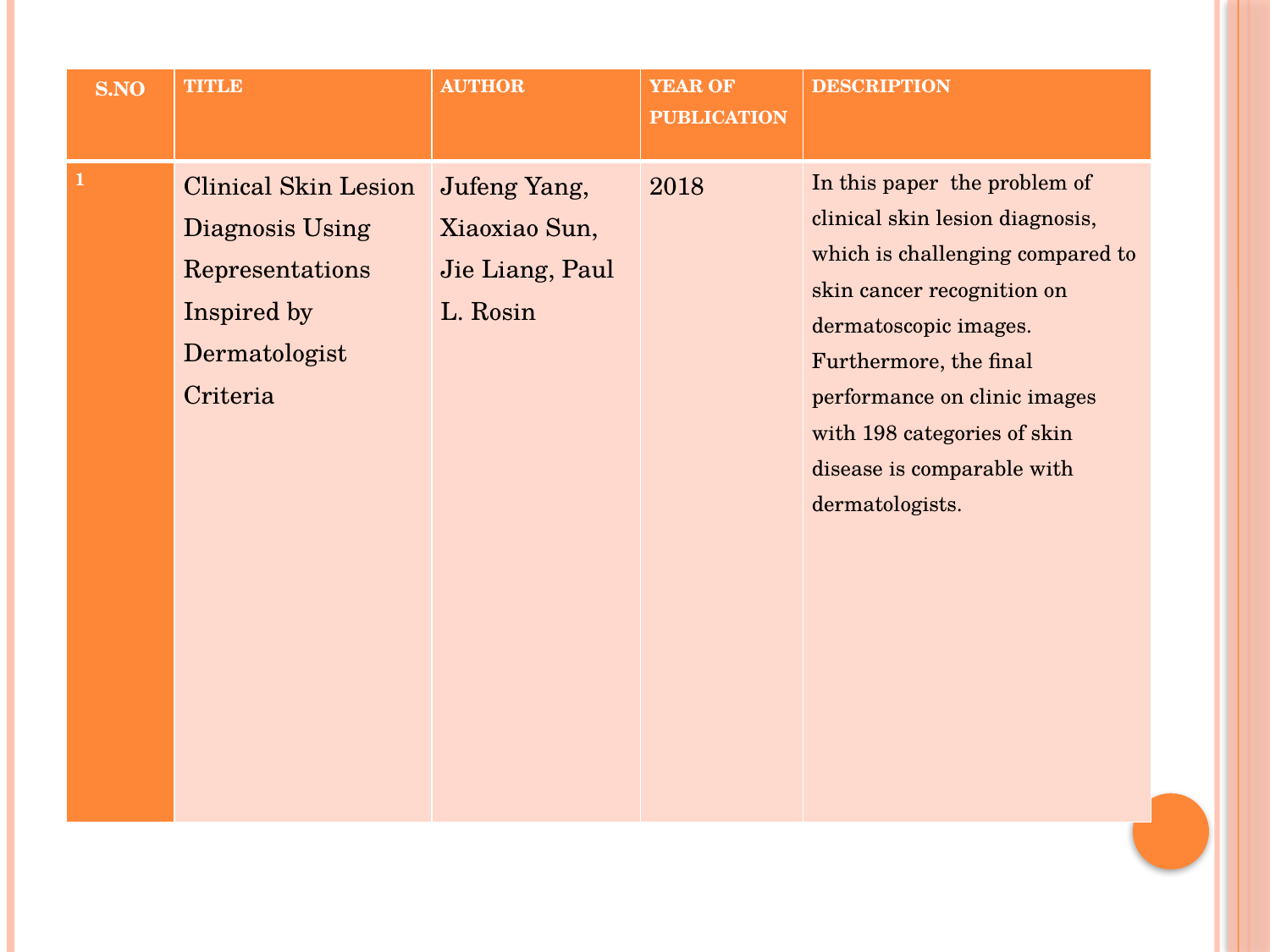

| S.NO | TITLE | AUTHOR | YEAR OF PUBLICATION | DESCRIPTION |
| --- | --- | --- | --- | --- |
| 1 | Clinical Skin Lesion Diagnosis Using Representations Inspired by Dermatologist Criteria | Jufeng Yang, Xiaoxiao Sun, Jie Liang, Paul L. Rosin | 2018 | In this paper the problem of clinical skin lesion diagnosis, which is challenging compared to skin cancer recognition on dermatoscopic images. Furthermore, the final performance on clinic images with 198 categories of skin disease is comparable with dermatologists. |